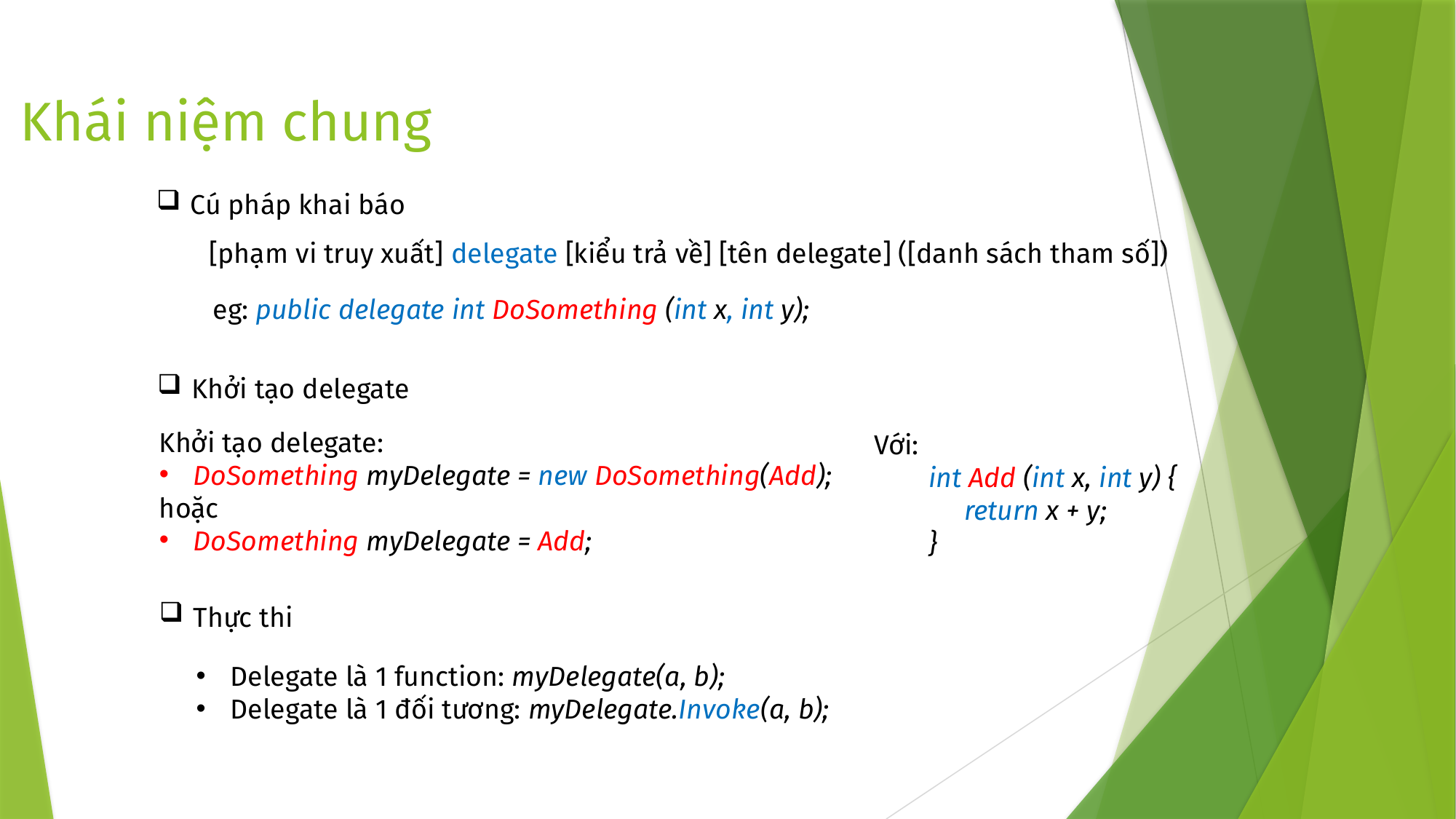

# Khái niệm chung
Cú pháp khai báo
[phạm vi truy xuất] delegate [kiểu trả về] [tên delegate] ([danh sách tham số])
eg: public delegate int DoSomething (int x, int y);
Khởi tạo delegate
Khởi tạo delegate:
DoSomething myDelegate = new DoSomething(Add);
hoặc
DoSomething myDelegate = Add;
Với:
int Add (int x, int y) {
     return x + y;
}
Thực thi
Delegate là 1 function: myDelegate(a, b);
Delegate là 1 đối tương: myDelegate.Invoke(a, b);